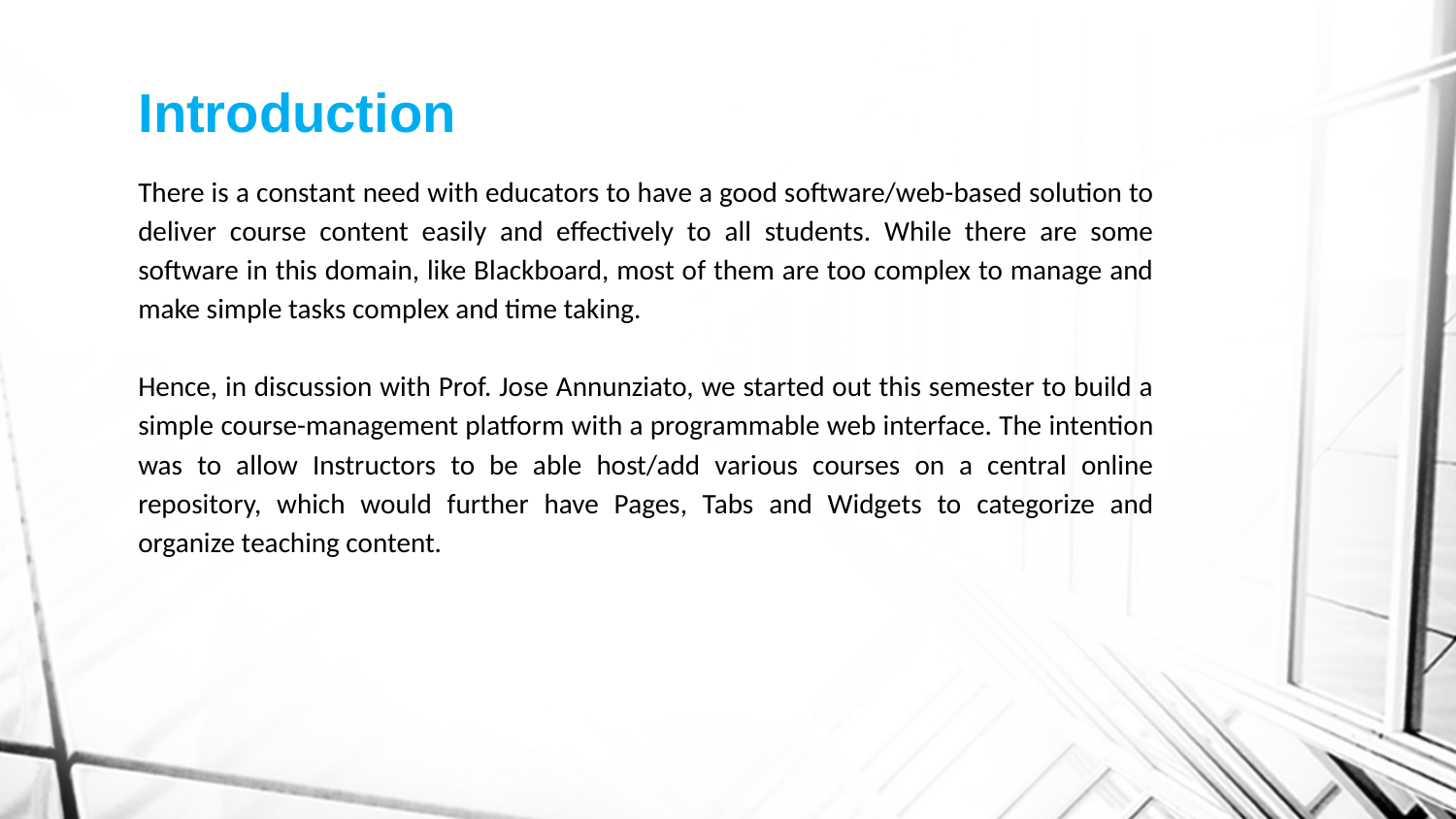

# Introduction
There is a constant need with educators to have a good software/web-based solution to deliver course content easily and effectively to all students. While there are some software in this domain, like Blackboard, most of them are too complex to manage and make simple tasks complex and time taking.

Hence, in discussion with Prof. Jose Annunziato, we started out this semester to build a simple course-management platform with a programmable web interface. The intention was to allow Instructors to be able host/add various courses on a central online repository, which would further have Pages, Tabs and Widgets to categorize and organize teaching content.